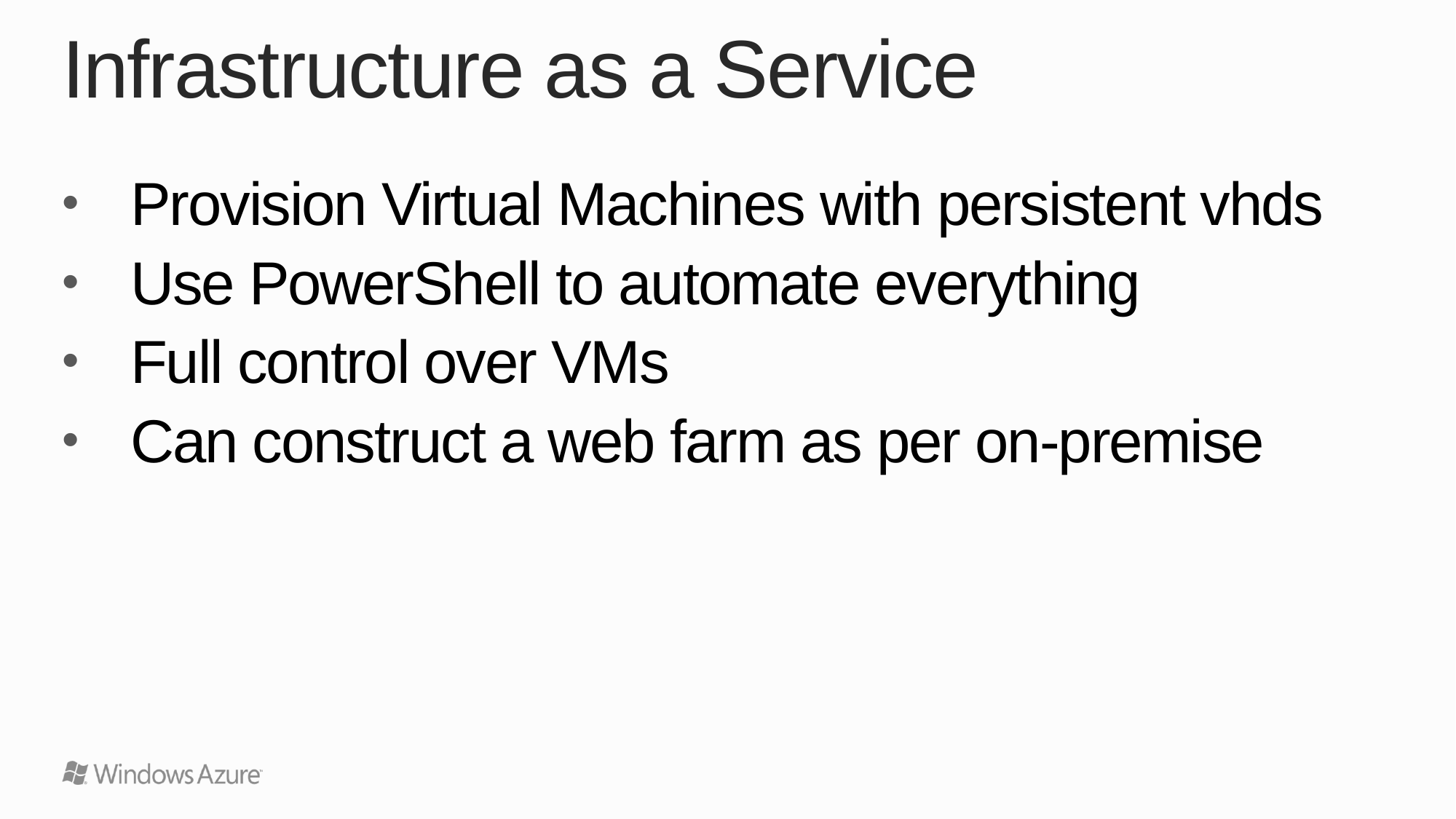

# Infrastructure as a Service
Provision Virtual Machines with persistent vhds
Use PowerShell to automate everything
Full control over VMs
Can construct a web farm as per on-premise